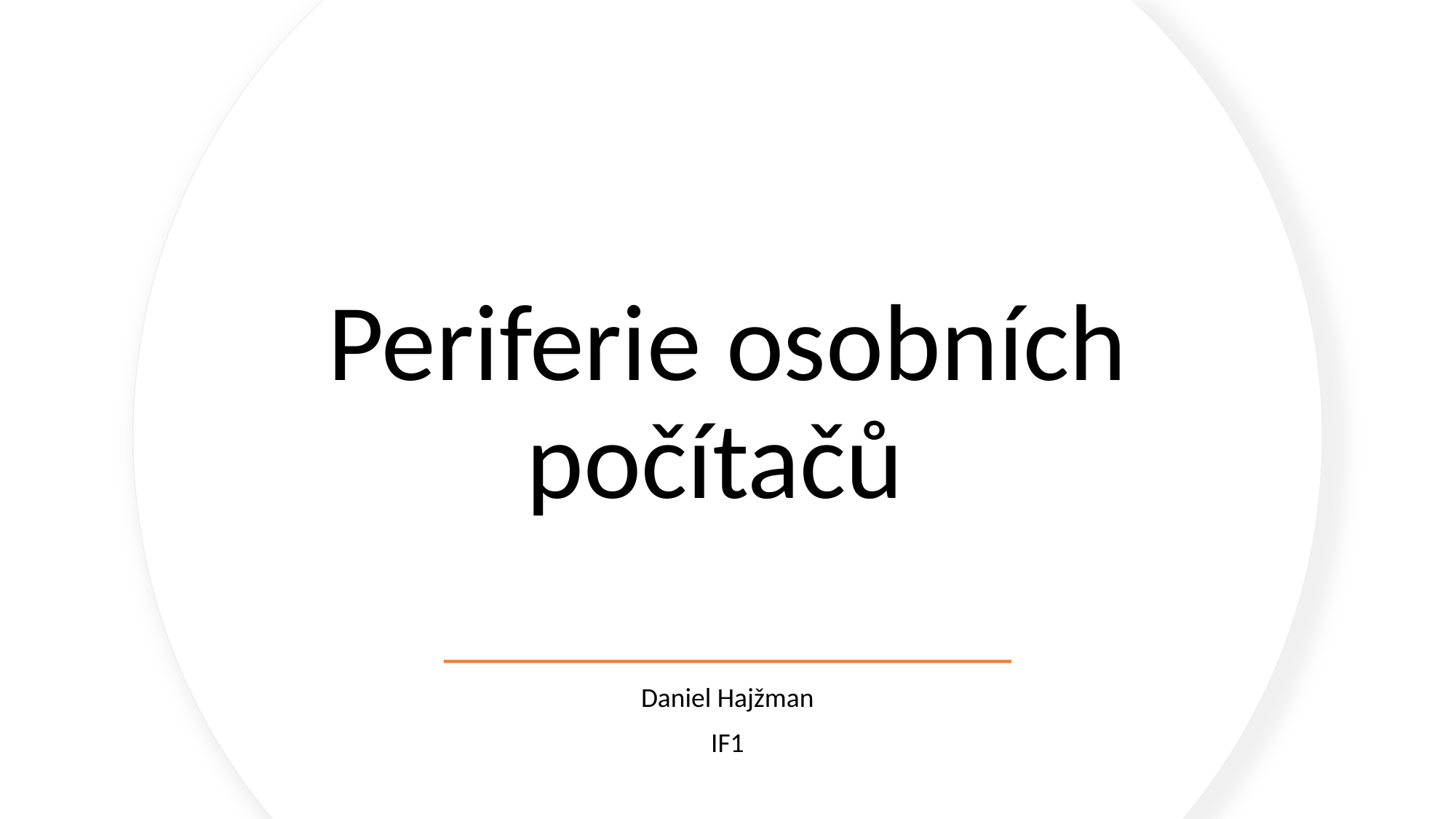

# Periferie osobních počítačů

Daniel Hajžman
IF1